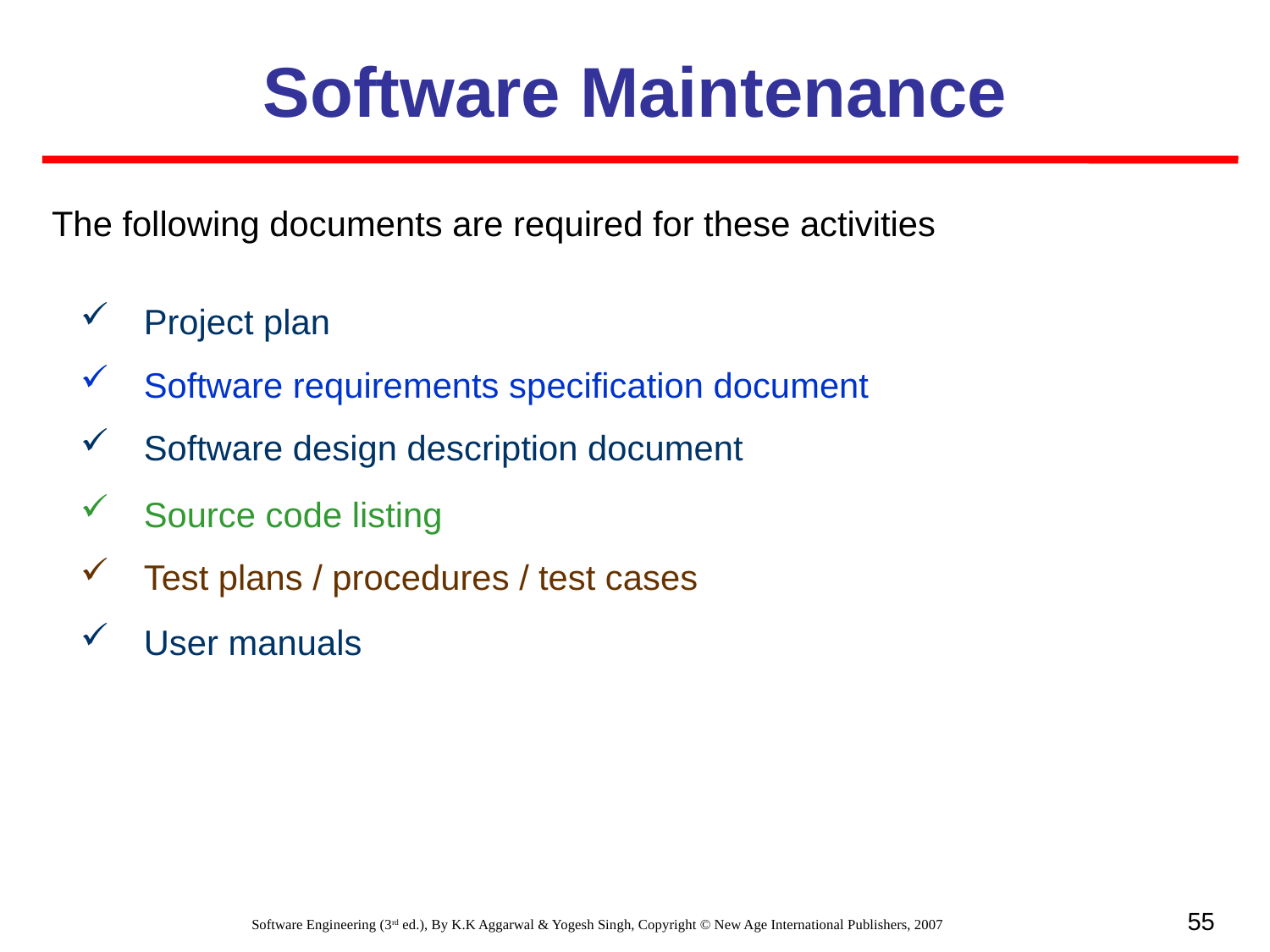

Software Maintenance

The following documents are required for these activities
Project plan
Software requirements specification document
Software design description document
Source code listing
Test plans / procedures / test cases
User manuals
55